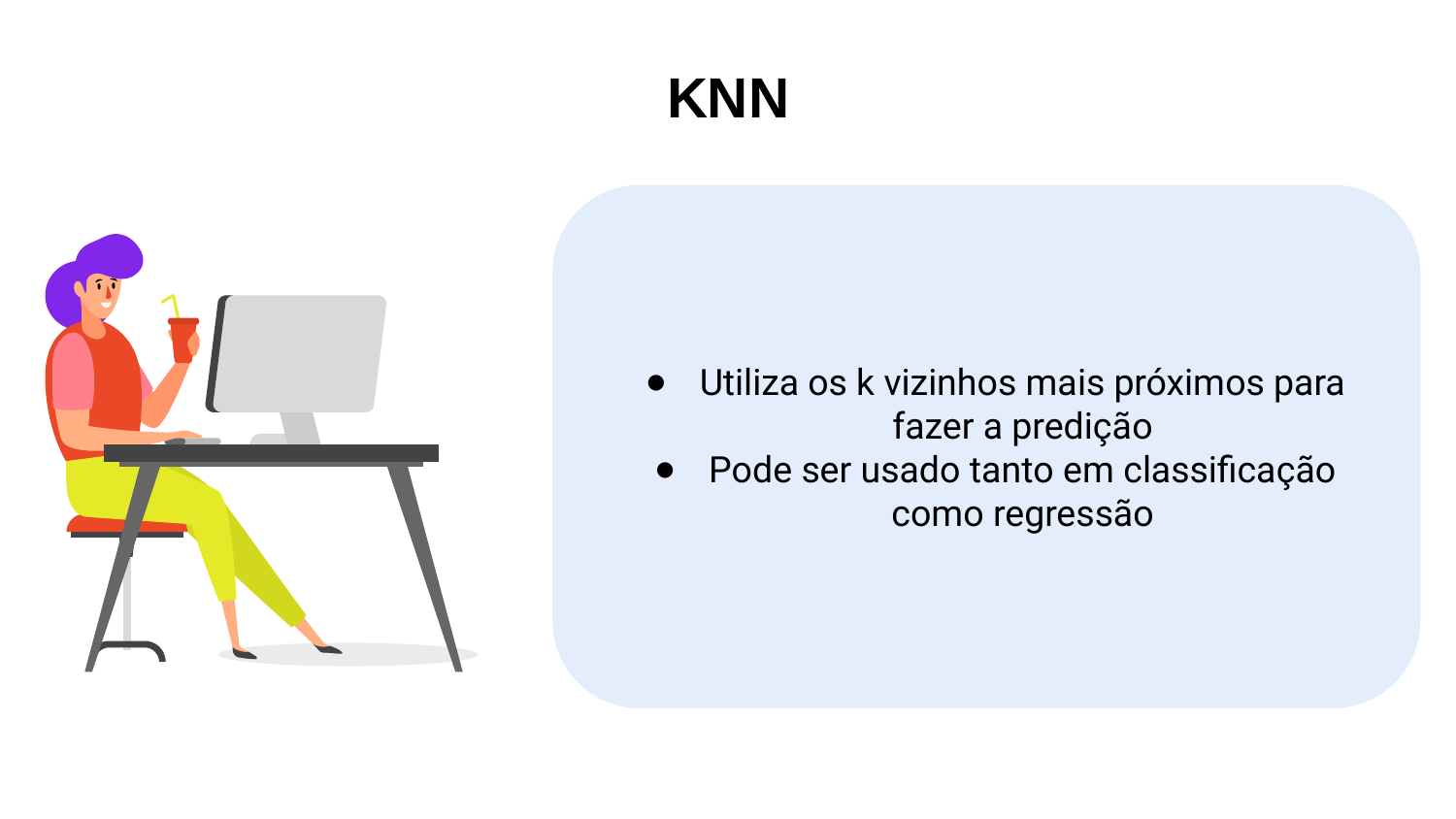

# KNN
Utiliza os k vizinhos mais próximos para fazer a predição
Pode ser usado tanto em classificação como regressão